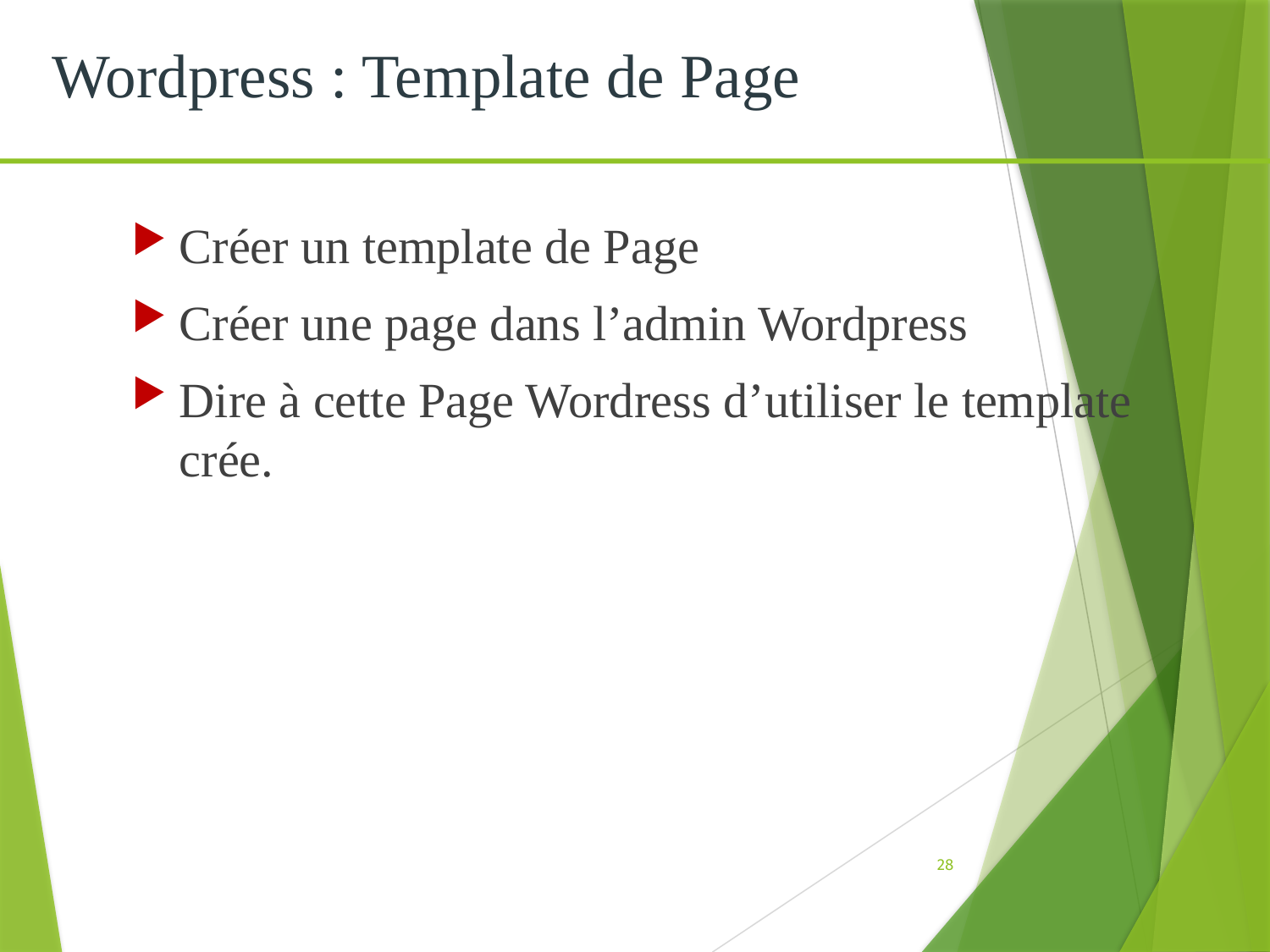

Wordpress : Template de Page

Créer un template de Page
Créer une page dans l’admin Wordpress
Dire à cette Page Wordress d’utiliser le template crée.

28